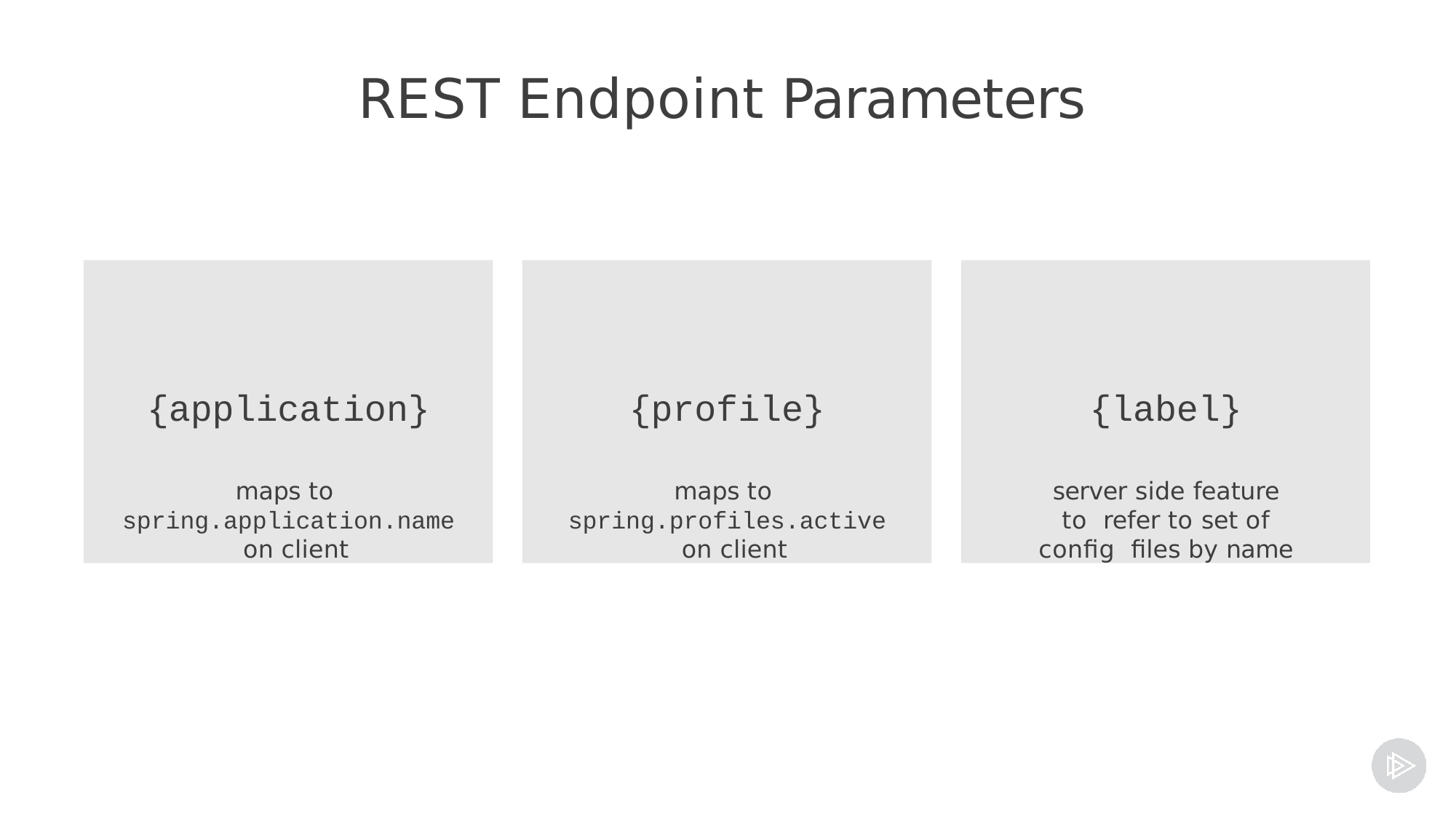

# REST Endpoint Parameters

{application}

maps to  spring.application.name  on client

{profile}

maps to  spring.profiles.active  on client

{label}

server side feature to  refer to set of config  files by name
23